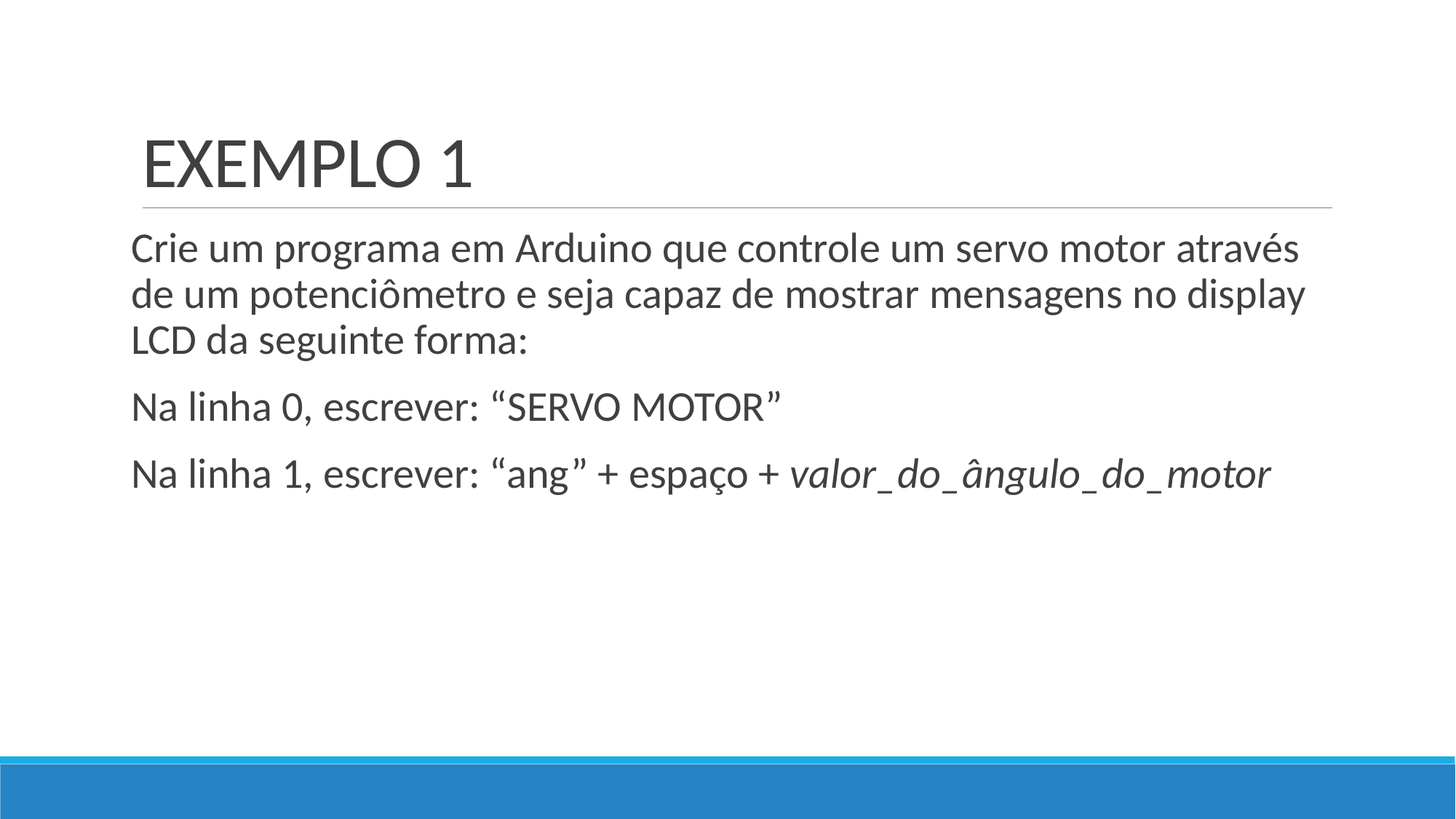

# EXEMPLO 1
Crie um programa em Arduino que controle um servo motor através de um potenciômetro e seja capaz de mostrar mensagens no display LCD da seguinte forma:
Na linha 0, escrever: “SERVO MOTOR”
Na linha 1, escrever: “ang” + espaço + valor_do_ângulo_do_motor